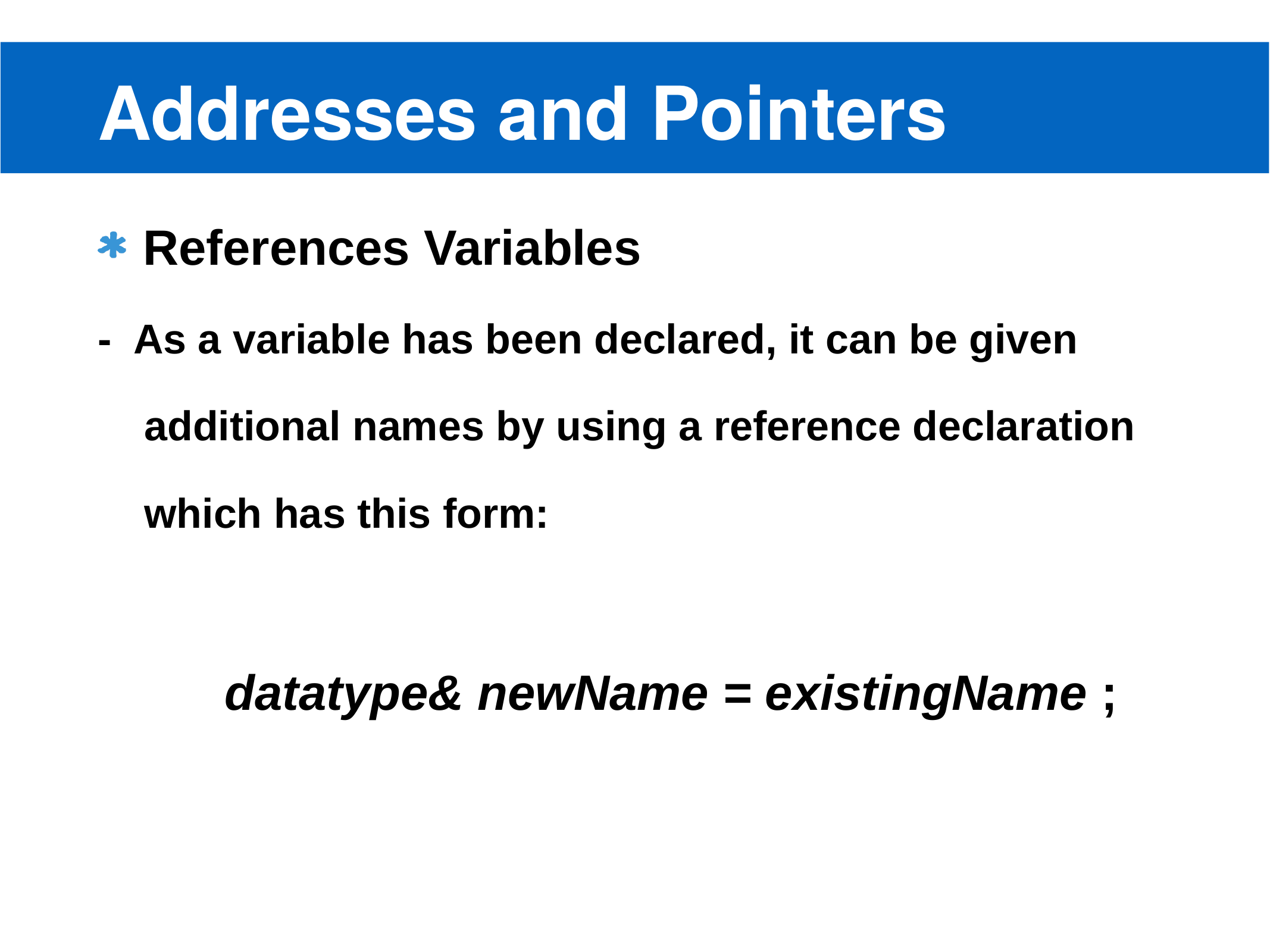

# Addresses and Pointers

References Variables
-  As a variable has been declared, it can be given
    additional names by using a reference declaration
    which has this form:

datatype& newName = existingName ;